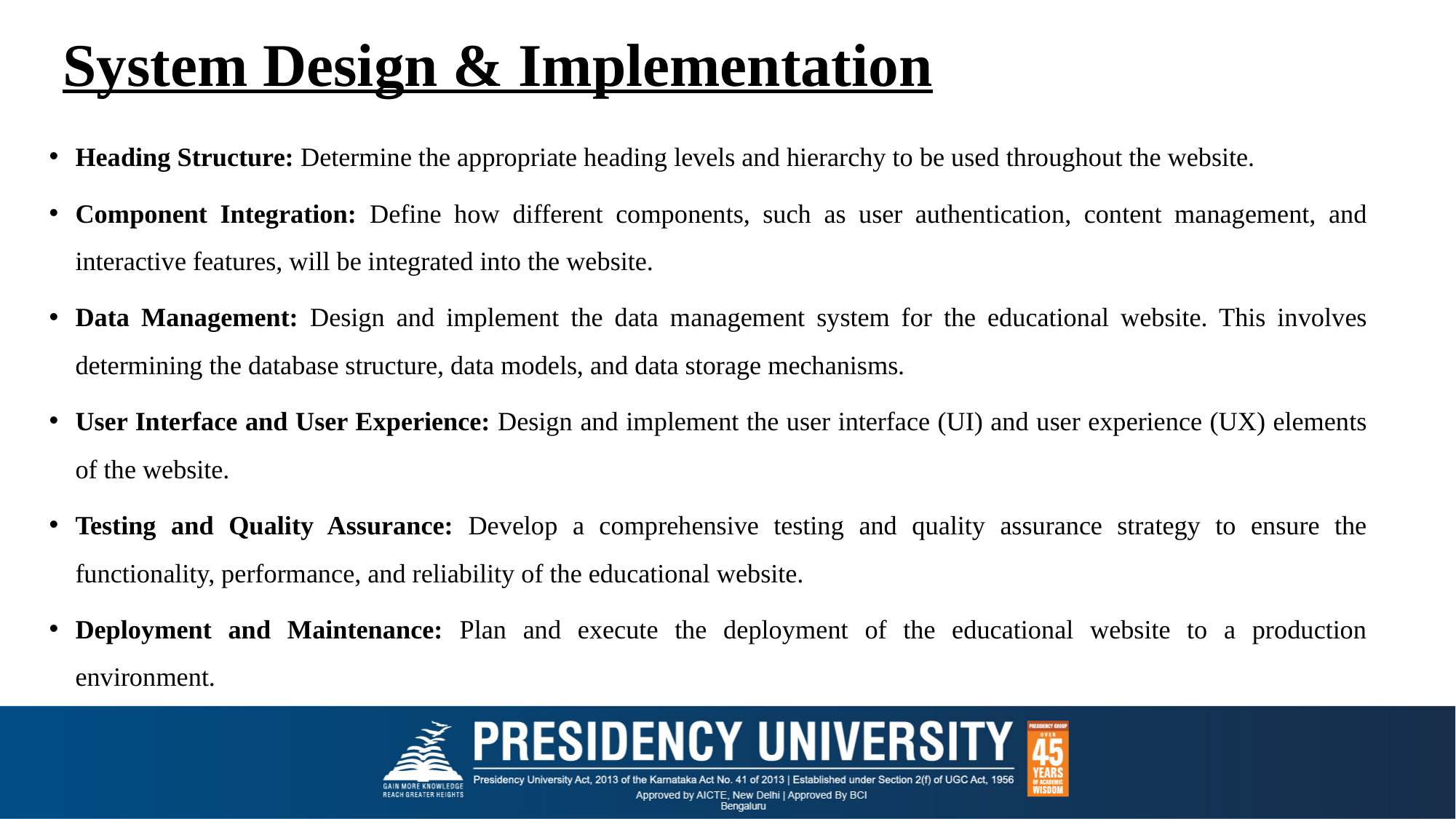

# System Design & Implementation
Heading Structure: Determine the appropriate heading levels and hierarchy to be used throughout the website.
Component Integration: Define how different components, such as user authentication, content management, and interactive features, will be integrated into the website.
Data Management: Design and implement the data management system for the educational website. This involves determining the database structure, data models, and data storage mechanisms.
User Interface and User Experience: Design and implement the user interface (UI) and user experience (UX) elements of the website.
Testing and Quality Assurance: Develop a comprehensive testing and quality assurance strategy to ensure the functionality, performance, and reliability of the educational website.
Deployment and Maintenance: Plan and execute the deployment of the educational website to a production environment.